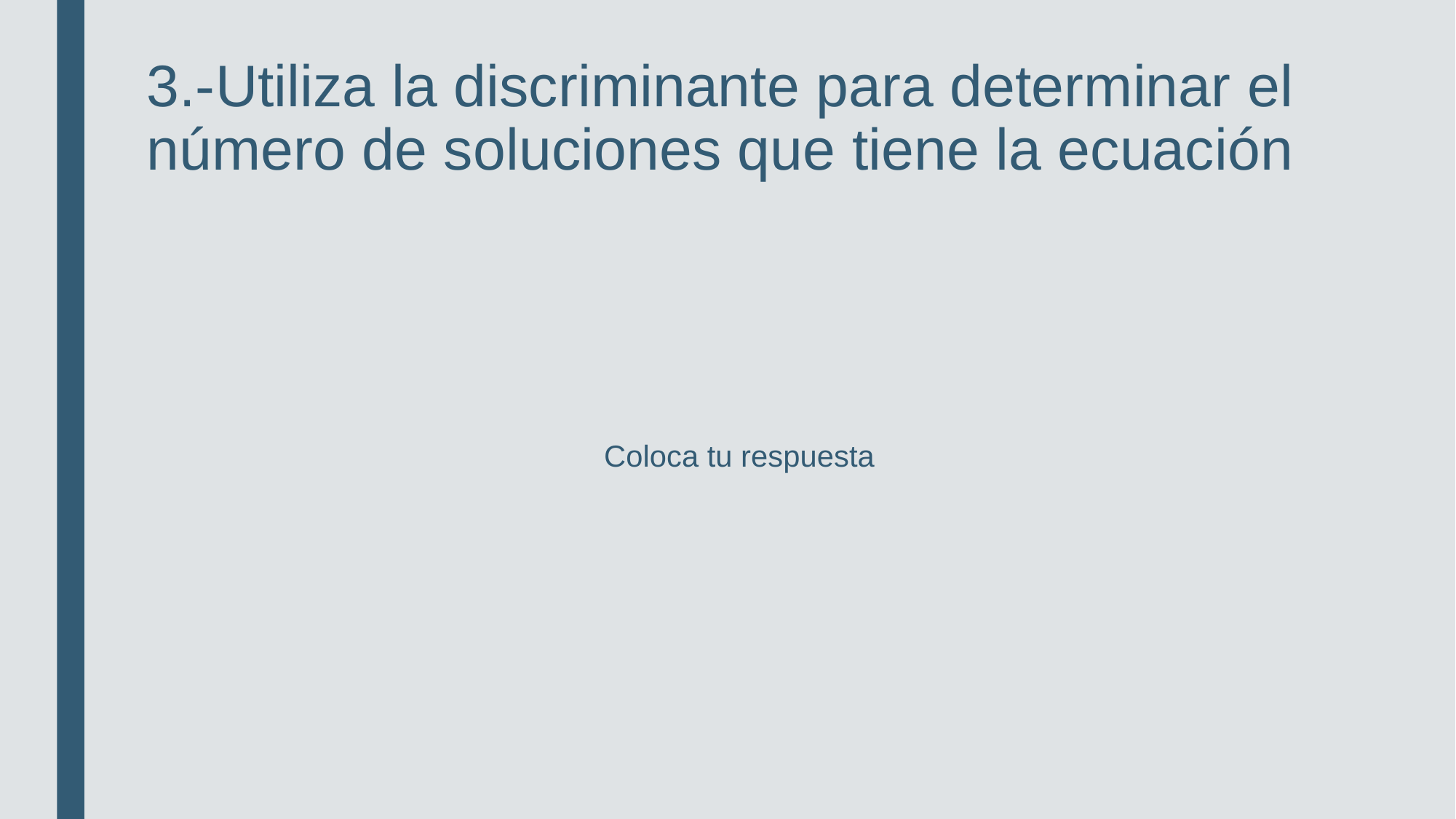

# 3.-Utiliza la discriminante para determinar el número de soluciones que tiene la ecuación

Coloca tu respuesta